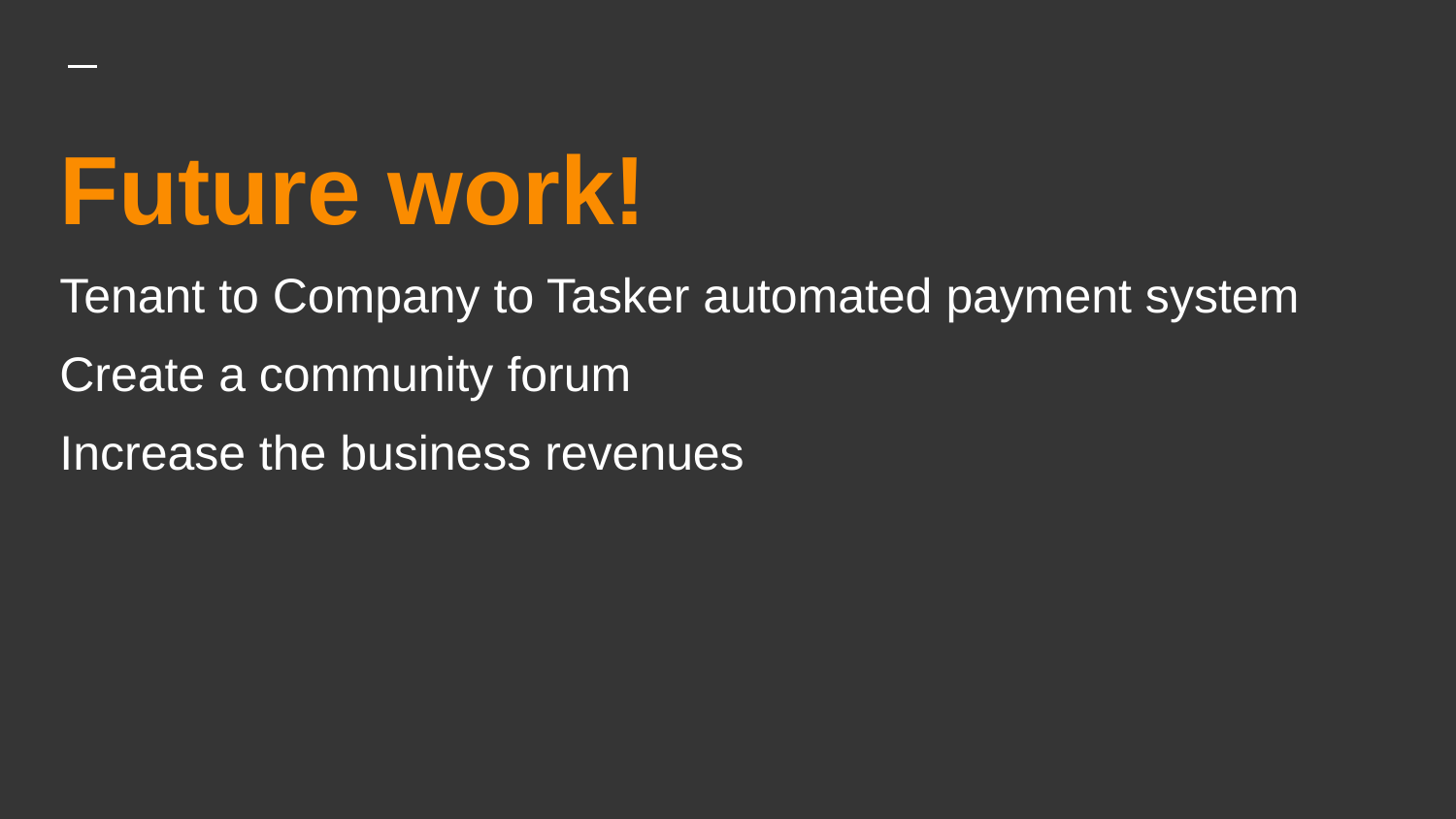

# Future work!
Tenant to Company to Tasker automated payment system
Create a community forum
Increase the business revenues